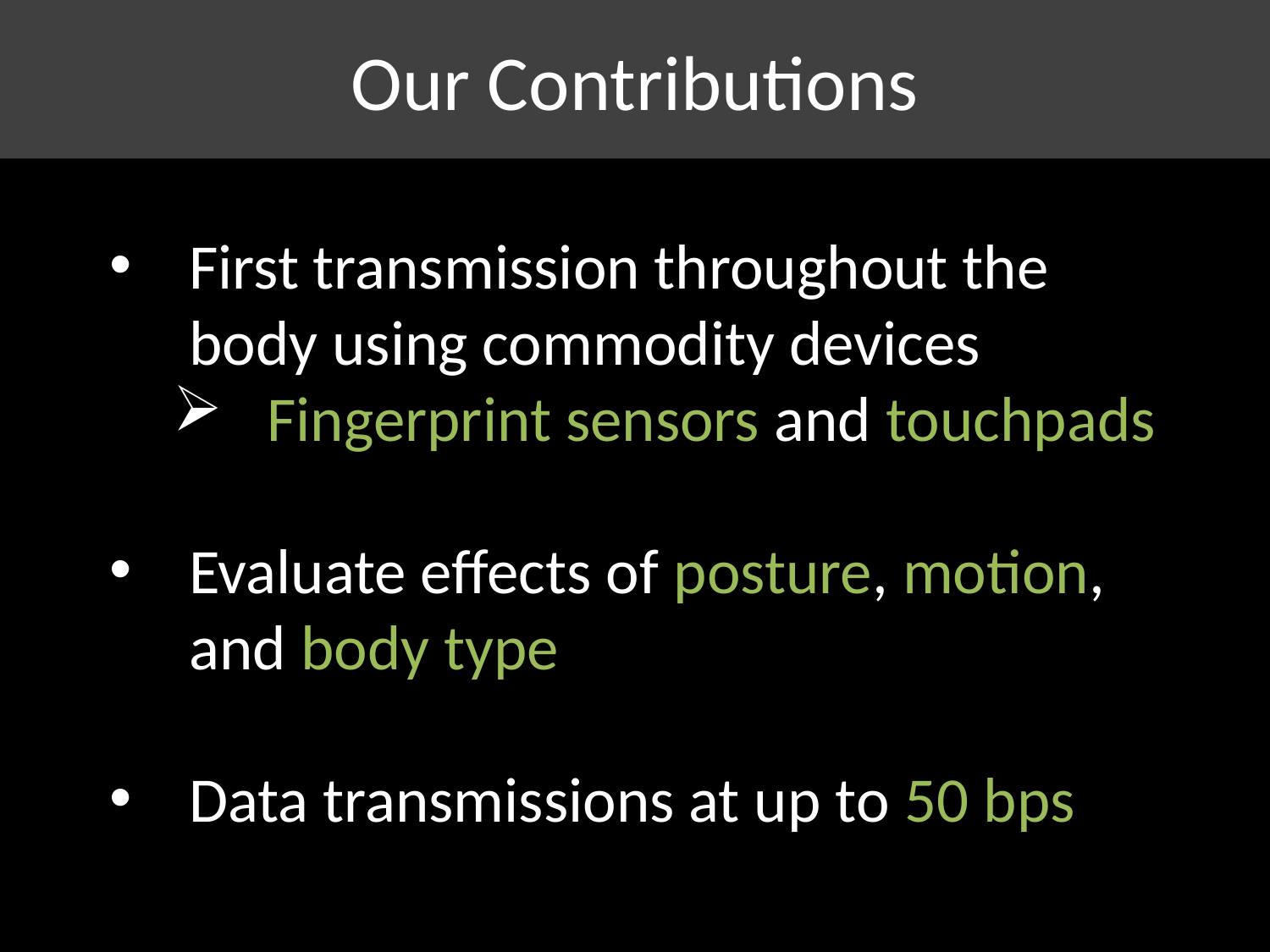

Our Contributions
First transmission throughout the body using commodity devices
 Fingerprint sensors and touchpads

Evaluate effects of posture, motion, and body type

Data transmissions at up to 50 bps